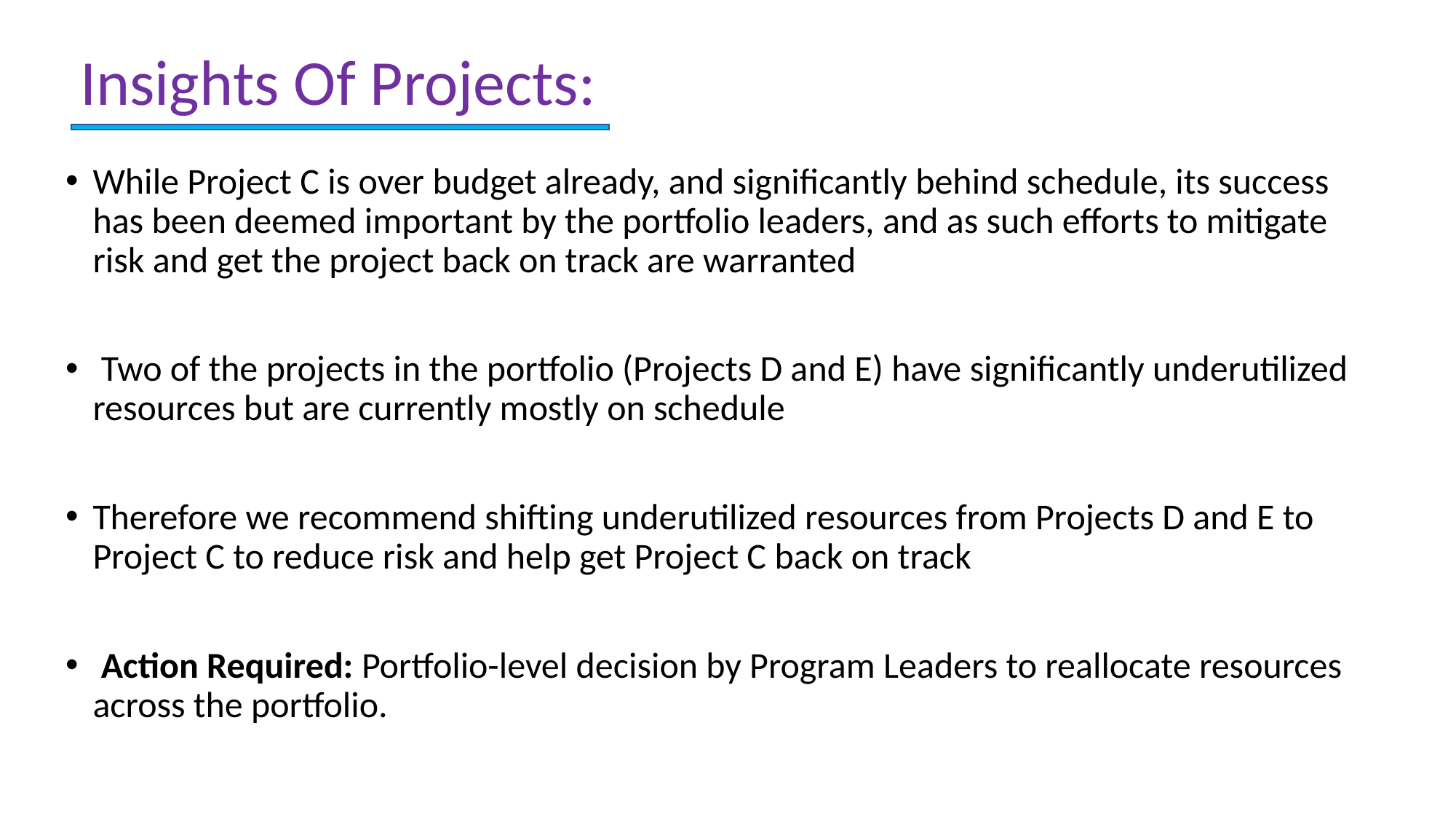

# Insights Of Projects:

While Project C is over budget already, and significantly behind schedule, its success has been deemed important by the portfolio leaders, and as such efforts to mitigate risk and get the project back on track are warranted

 Two of the projects in the portfolio (Projects D and E) have significantly underutilized resources but are currently mostly on schedule

Therefore we recommend shifting underutilized resources from Projects D and E to Project C to reduce risk and help get Project C back on track

 Action Required: Portfolio-level decision by Program Leaders to reallocate resources across the portfolio.